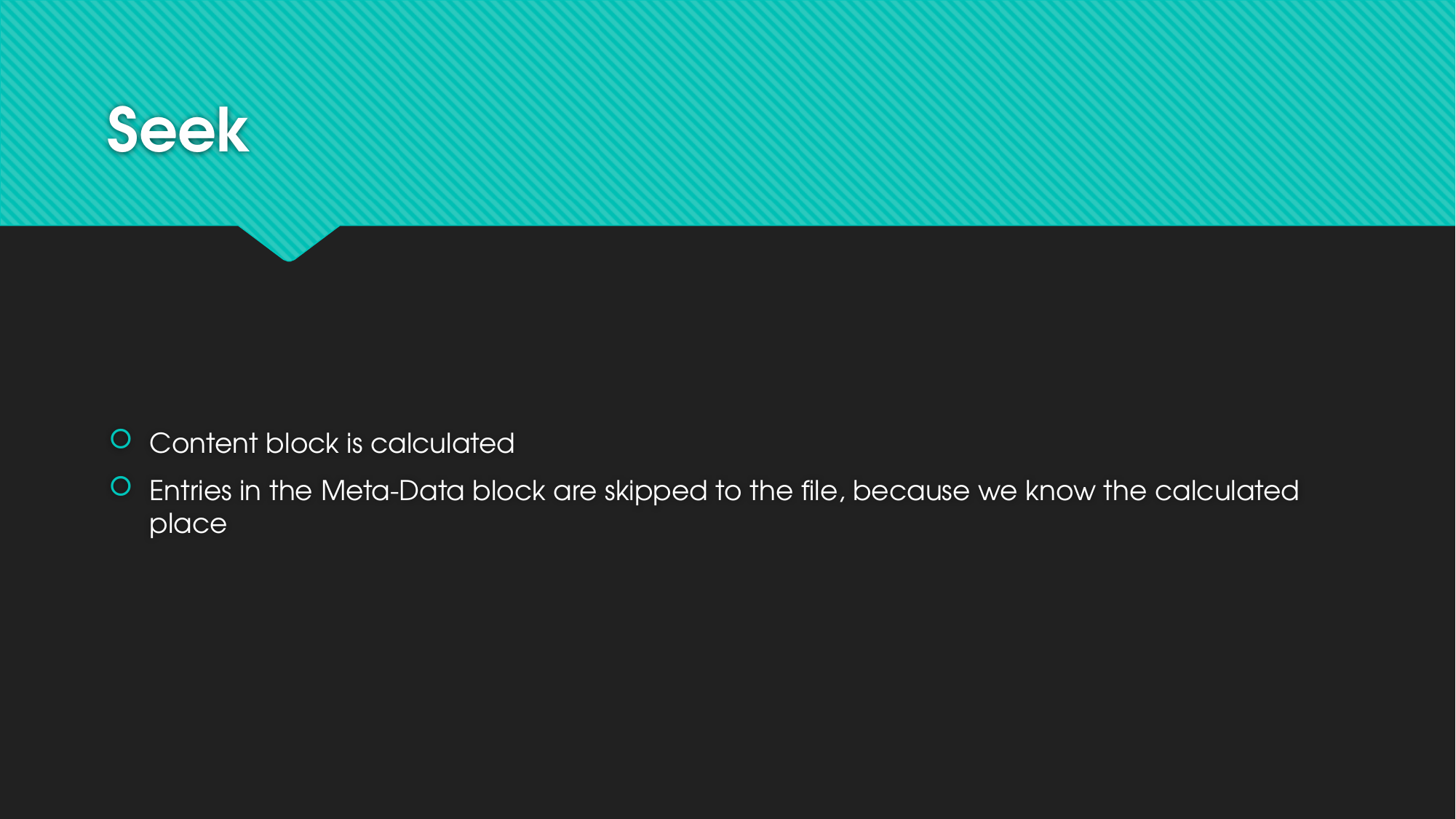

# Seek
Content block is calculated
Entries in the Meta-Data block are skipped to the file, because we know the calculated place